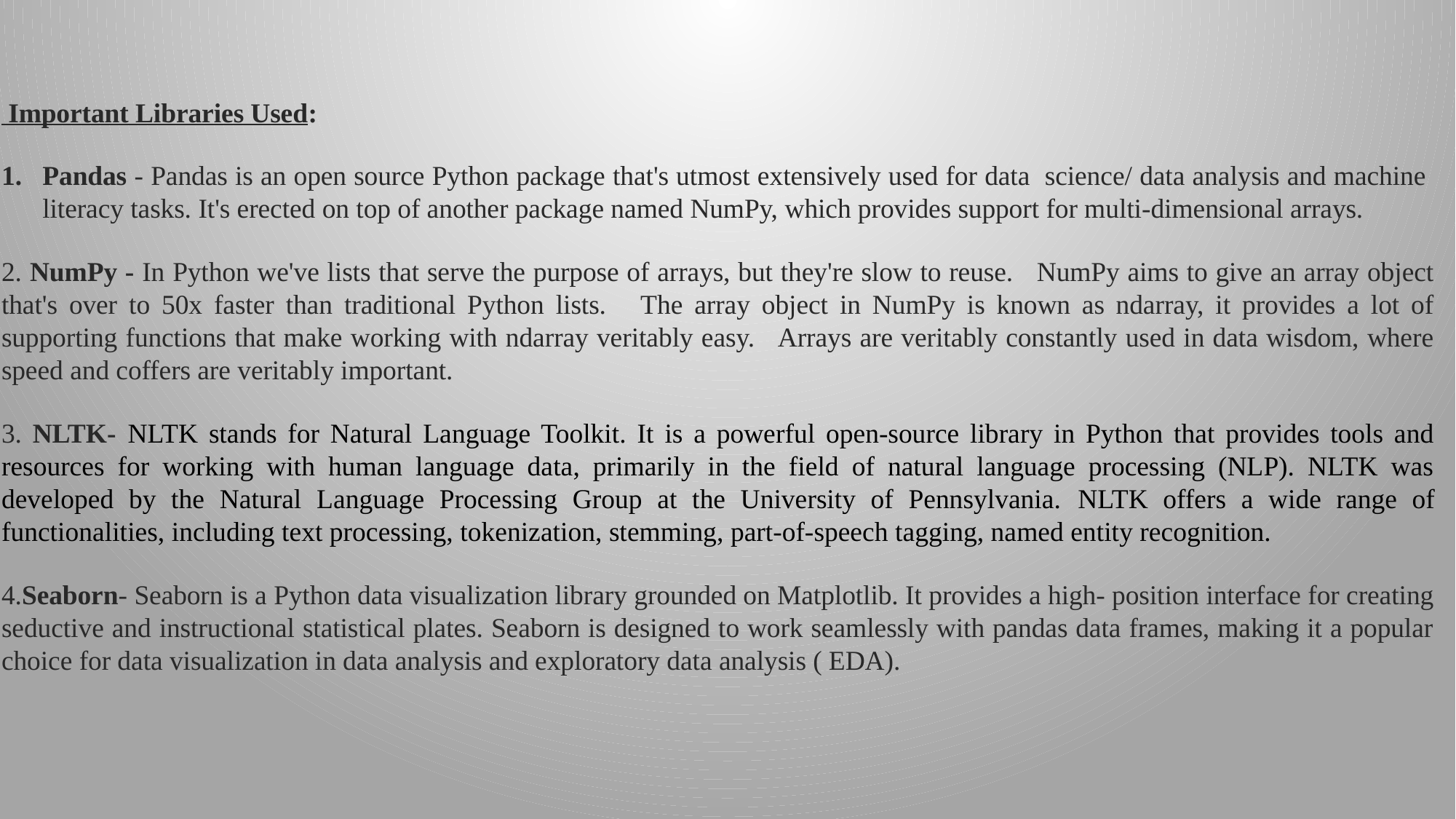

Important Libraries Used:
Pandas - Pandas is an open source Python package that's utmost extensively used for data  science/ data analysis and machine  literacy tasks. It's erected on top of another package named NumPy, which provides support for multi-dimensional arrays.
2. NumPy - In Python we've lists that serve the purpose of arrays, but they're slow to reuse.   NumPy aims to give an array object that's over to 50x faster than traditional Python lists.   The array object in NumPy is known as ndarray, it provides a lot of supporting functions that make working with ndarray veritably easy.   Arrays are veritably constantly used in data wisdom, where speed and coffers are veritably important.
3. NLTK- NLTK stands for Natural Language Toolkit. It is a powerful open-source library in Python that provides tools and resources for working with human language data, primarily in the field of natural language processing (NLP). NLTK was developed by the Natural Language Processing Group at the University of Pennsylvania. NLTK offers a wide range of functionalities, including text processing, tokenization, stemming, part-of-speech tagging, named entity recognition.
4.Seaborn- Seaborn is a Python data visualization library grounded on Matplotlib. It provides a high- position interface for creating seductive and instructional statistical plates. Seaborn is designed to work seamlessly with pandas data frames, making it a popular choice for data visualization in data analysis and exploratory data analysis ( EDA).